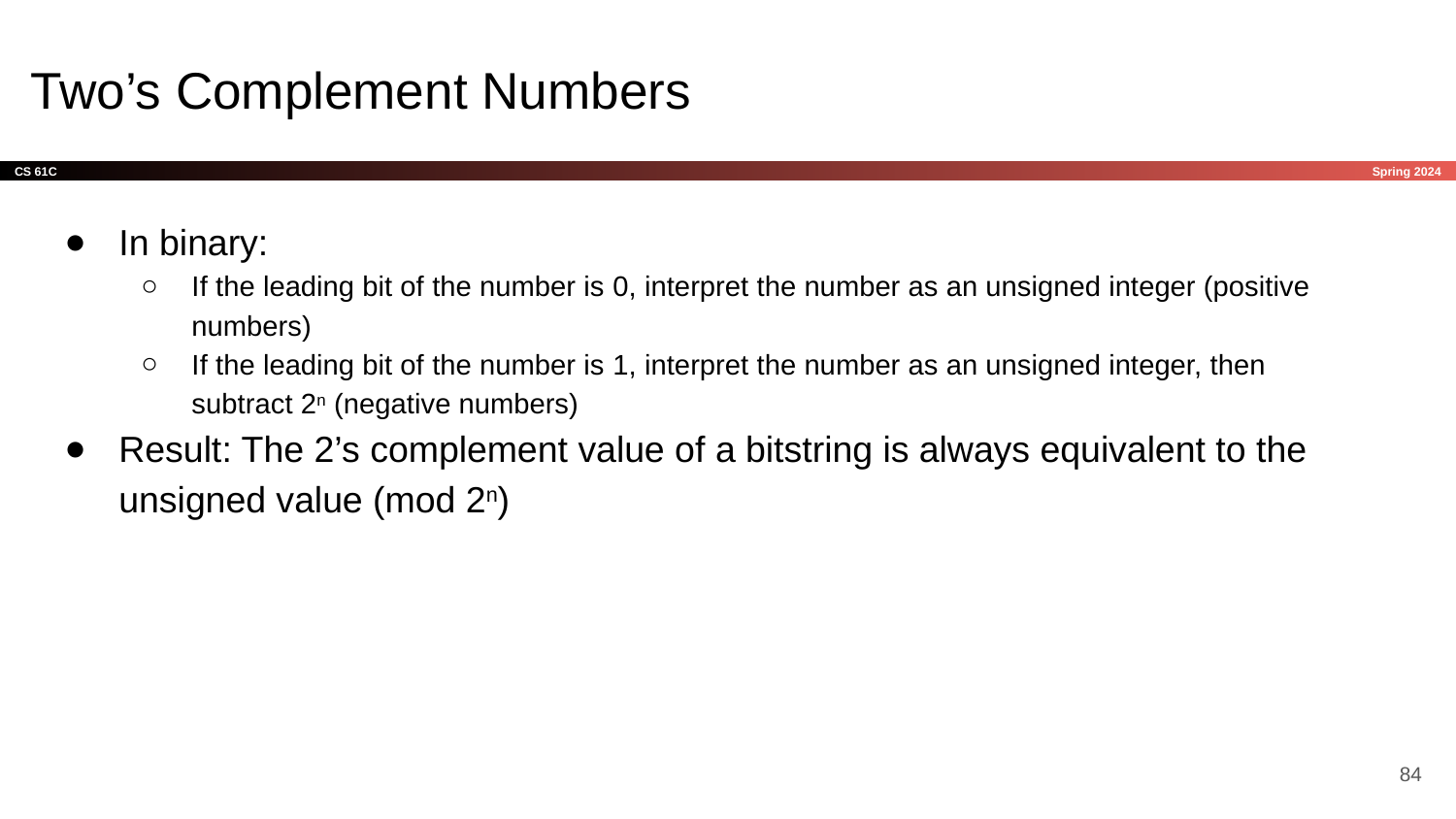

# Two’s Complement Numbers
In binary:
If the leading bit of the number is 0, interpret the number as an unsigned integer (positive numbers)
If the leading bit of the number is 1, interpret the number as an unsigned integer, then subtract 2n (negative numbers)
Result: The 2’s complement value of a bitstring is always equivalent to the unsigned value (mod 2n)
84